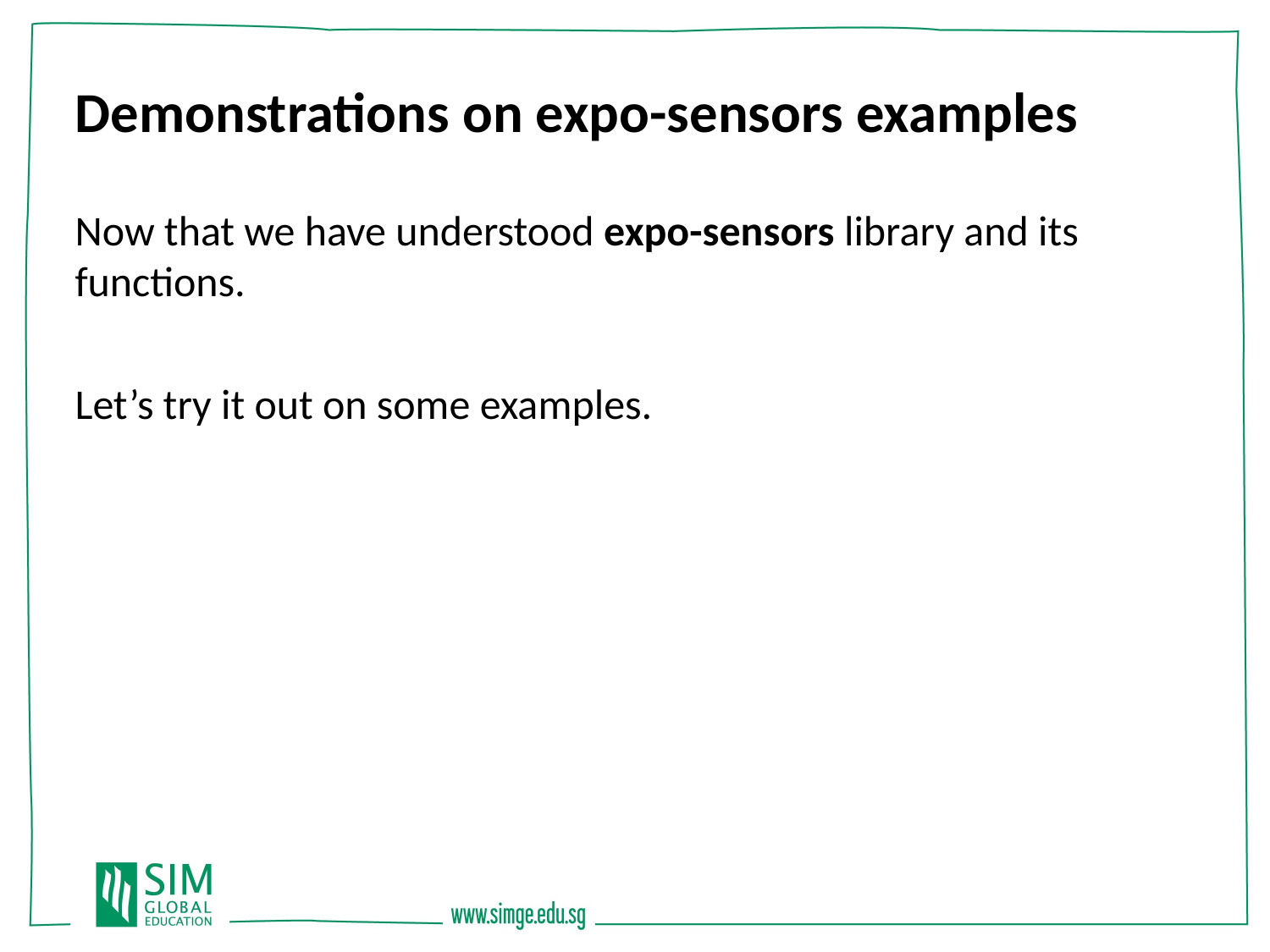

Demonstrations on expo-sensors examples
Now that we have understood expo-sensors library and its functions.

Let’s try it out on some examples.